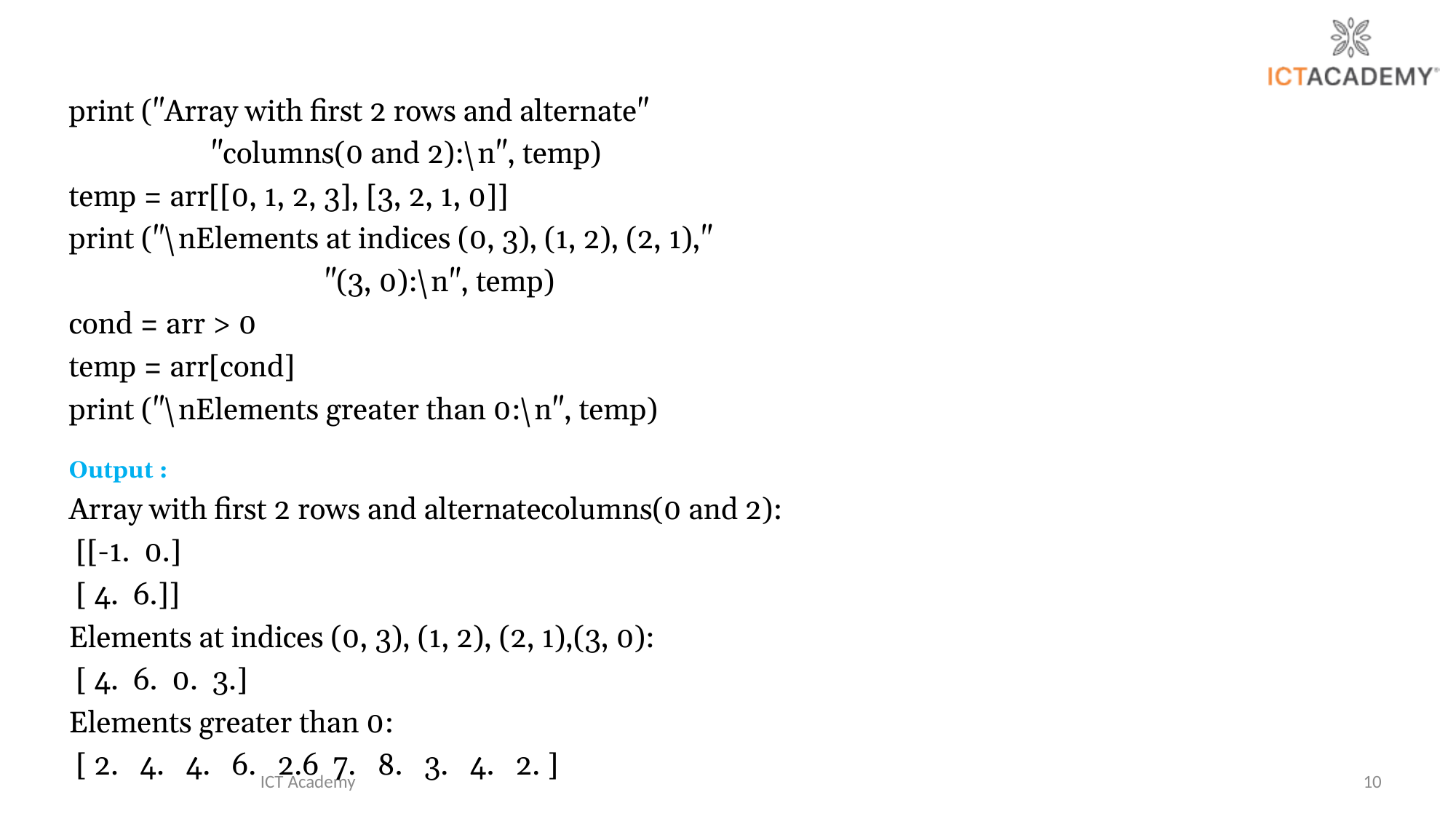

print ("Array with first 2 rows and alternate"
                    "columns(0 and 2):\n", temp)
temp = arr[[0, 1, 2, 3], [3, 2, 1, 0]]
print ("\nElements at indices (0, 3), (1, 2), (2, 1),"
                                    "(3, 0):\n", temp)
cond = arr > 0
temp = arr[cond]
print ("\nElements greater than 0:\n", temp)
Output :
Array with first 2 rows and alternatecolumns(0 and 2):
 [[-1.  0.]
 [ 4.  6.]]
Elements at indices (0, 3), (1, 2), (2, 1),(3, 0):
 [ 4.  6.  0.  3.]
Elements greater than 0:
 [ 2.   4.   4.   6.   2.6  7.   8.   3.   4.   2. ]

ICT Academy
10